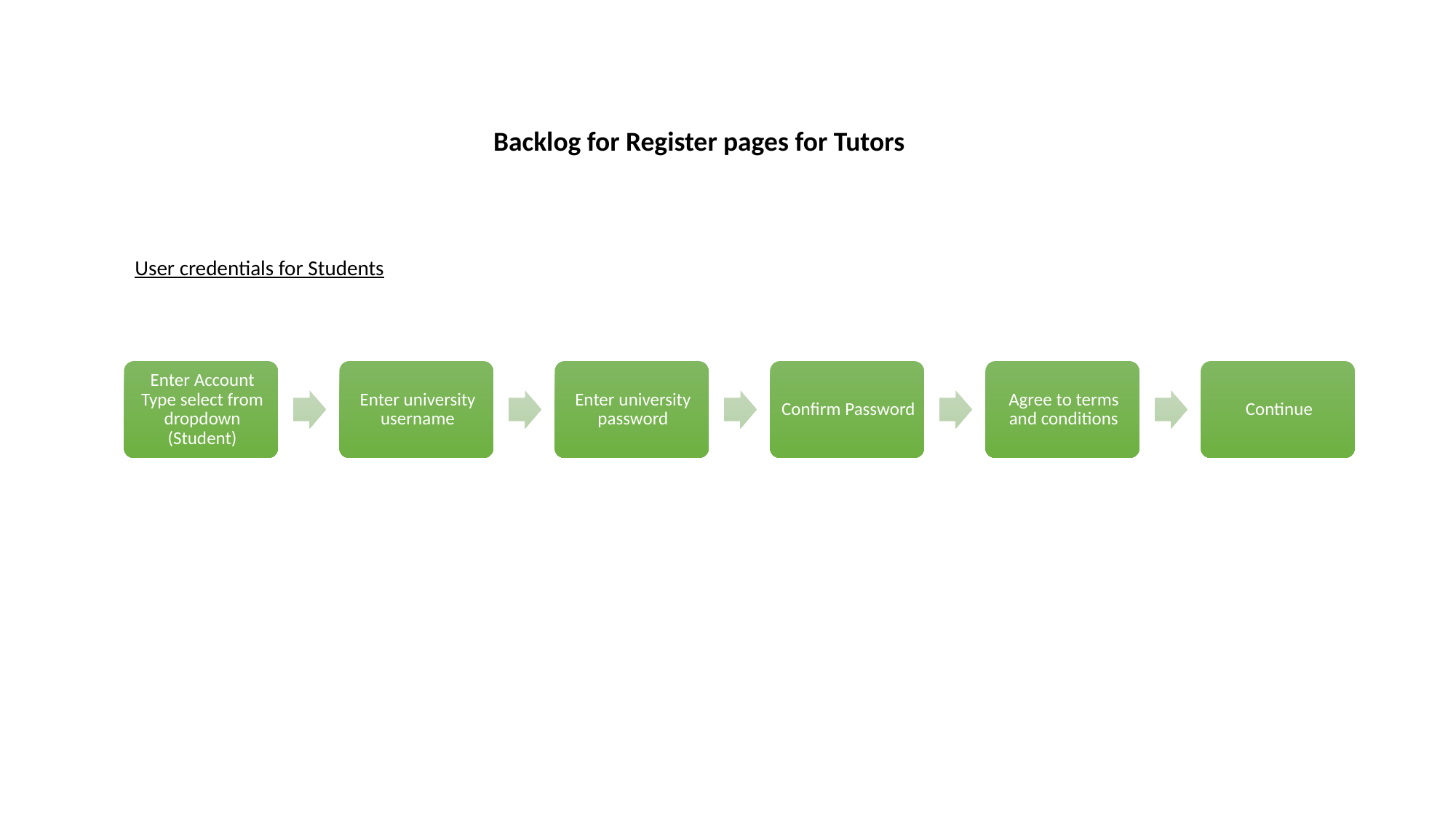

Enter Account Type select from dropdown (Student)

Enter university username

Enter university password

Confirm Password

Agree to terms and conditions

Continue
Backlog for Register pages for Tutors
User credentials for Students